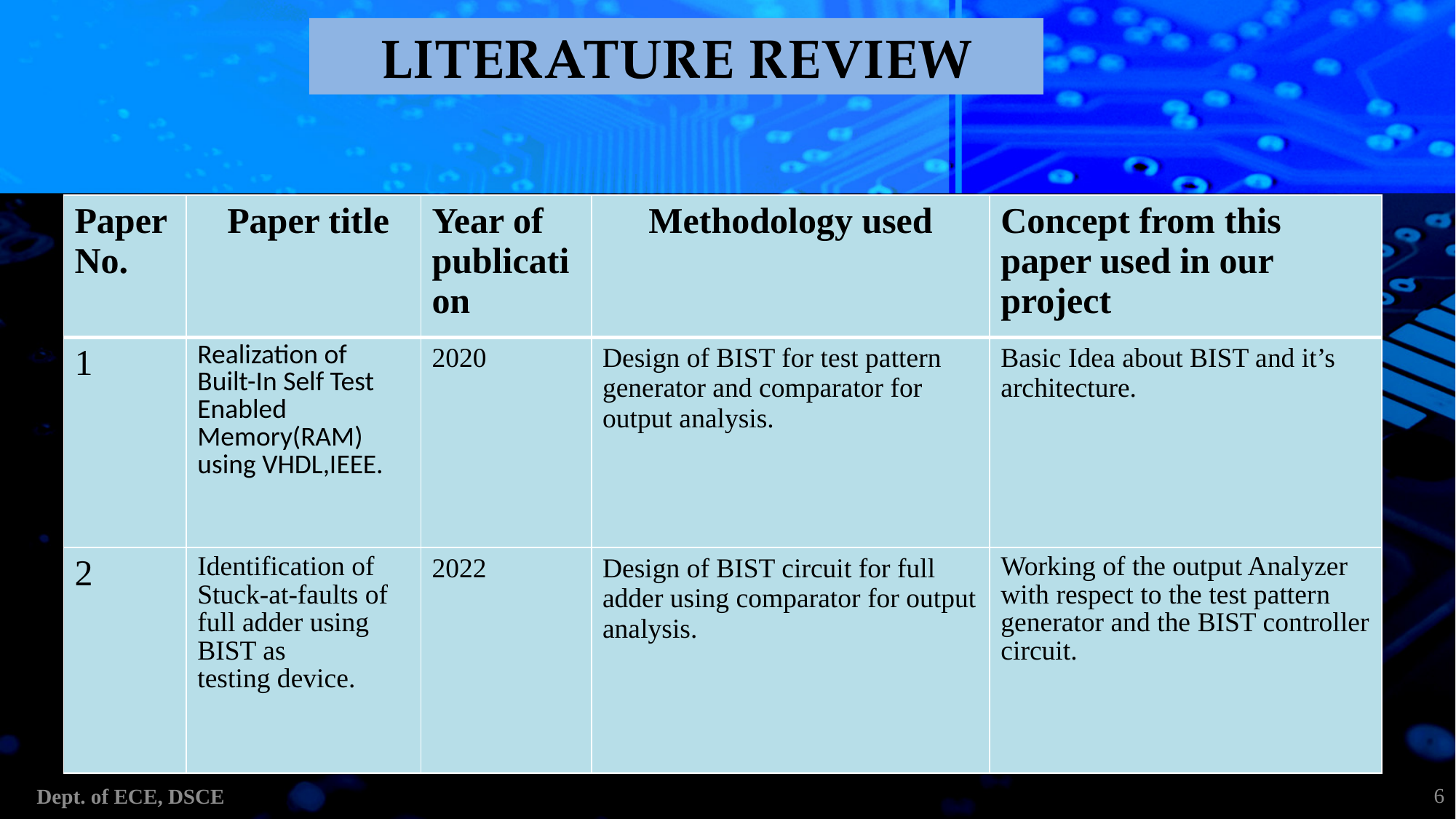

LITERATURE REVIEW
| Paper No. | Paper title | Year of publication | Methodology used | Concept from this paper used in our project |
| --- | --- | --- | --- | --- |
| 1 | Realization of Built-In Self Test Enabled Memory(RAM) using VHDL,IEEE. | 2020 | Design of BIST for test pattern generator and comparator for output analysis. | Basic Idea about BIST and it’s architecture. |
| 2 | Identification of Stuck-at-faults of full adder using BIST as testing device. | 2022 | Design of BIST circuit for full adder using comparator for output analysis. | Working of the output Analyzer with respect to the test pattern generator and the BIST controller circuit. |
6
Dept. of ECE, DSCE